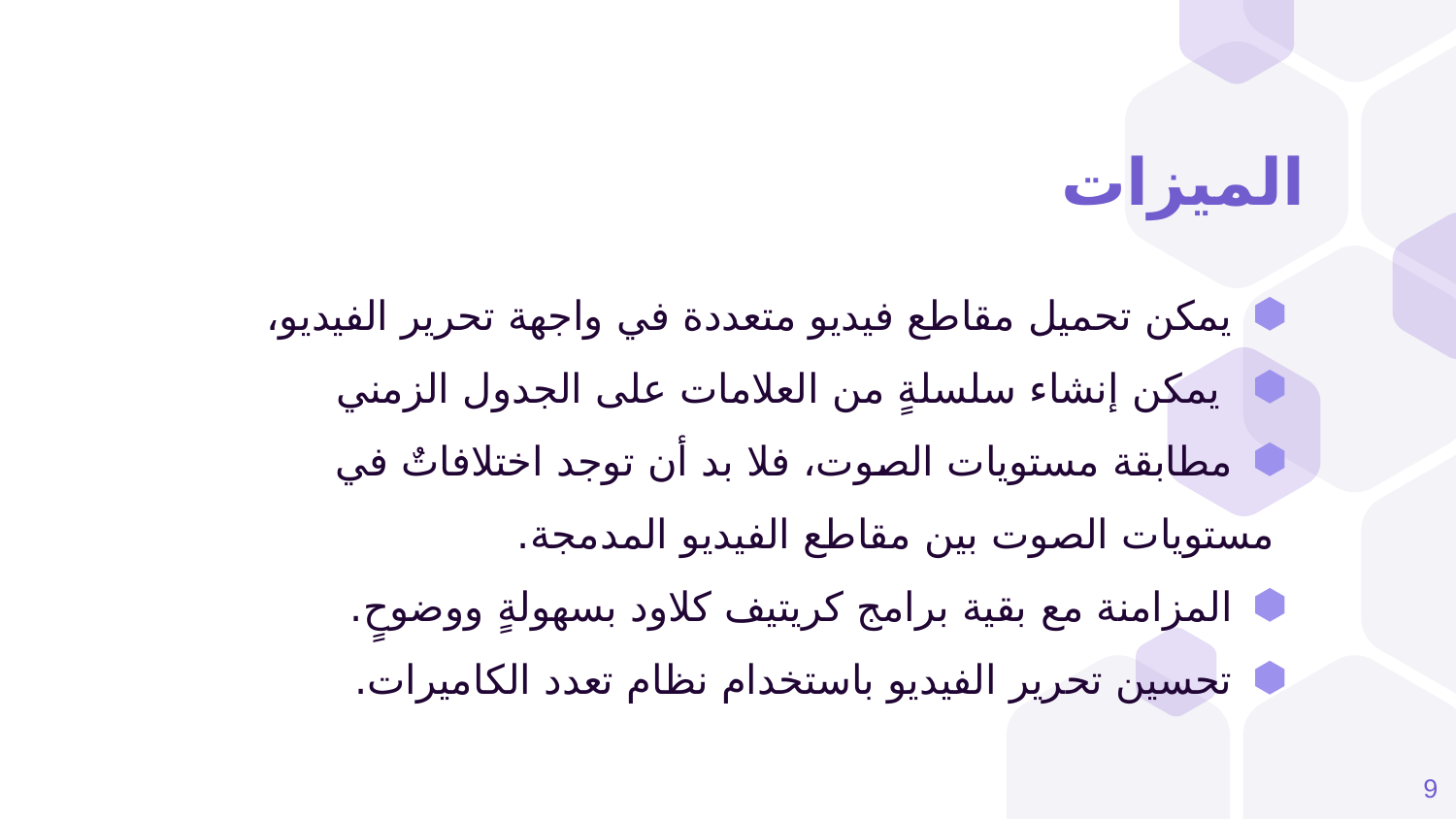

# الميزات
يمكن تحميل مقاطع فيديو متعددة في واجهة تحرير الفيديو،
 يمكن إنشاء سلسلةٍ من العلامات على الجدول الزمني
مطابقة مستويات الصوت، فلا بد أن توجد اختلافاتٌ في
 مستويات الصوت بين مقاطع الفيديو المدمجة.
المزامنة مع بقية برامج كريتيف كلاود بسهولةٍ ووضوحٍ.
تحسين تحرير الفيديو باستخدام نظام تعدد الكاميرات.
9